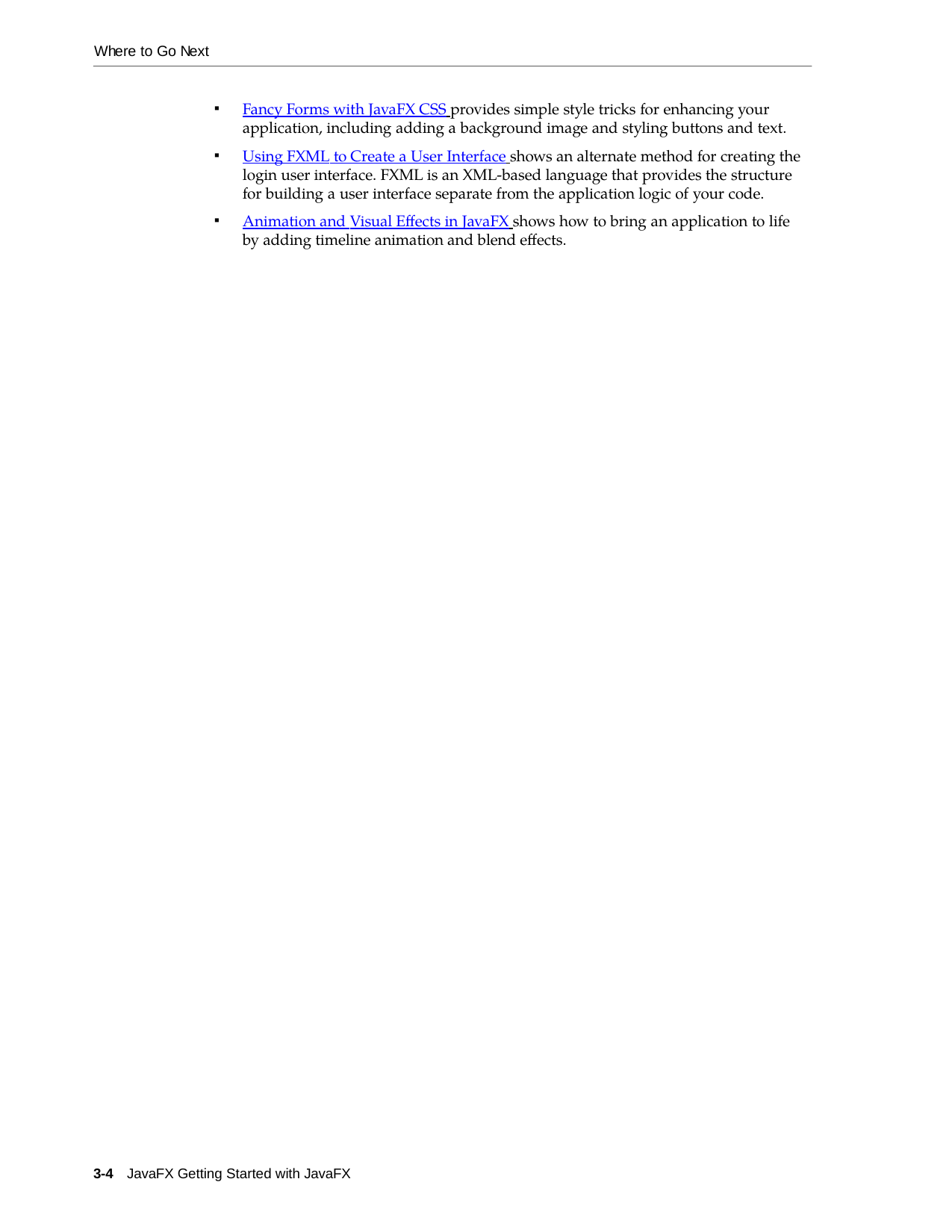

Where to Go Next

Fancy Forms with JavaFX CSS provides simple style tricks for enhancing your  application, including adding a background image and styling buttons and text.
Using FXML to Create a User Interface shows an alternate method for creating the  login user interface. FXML is an XML-based language that provides the structure  for building a user interface separate from the application logic of your code.
Animation and Visual Effects in JavaFX shows how to bring an application to life  by adding timeline animation and blend effects.
3-4 JavaFX Getting Started with JavaFX